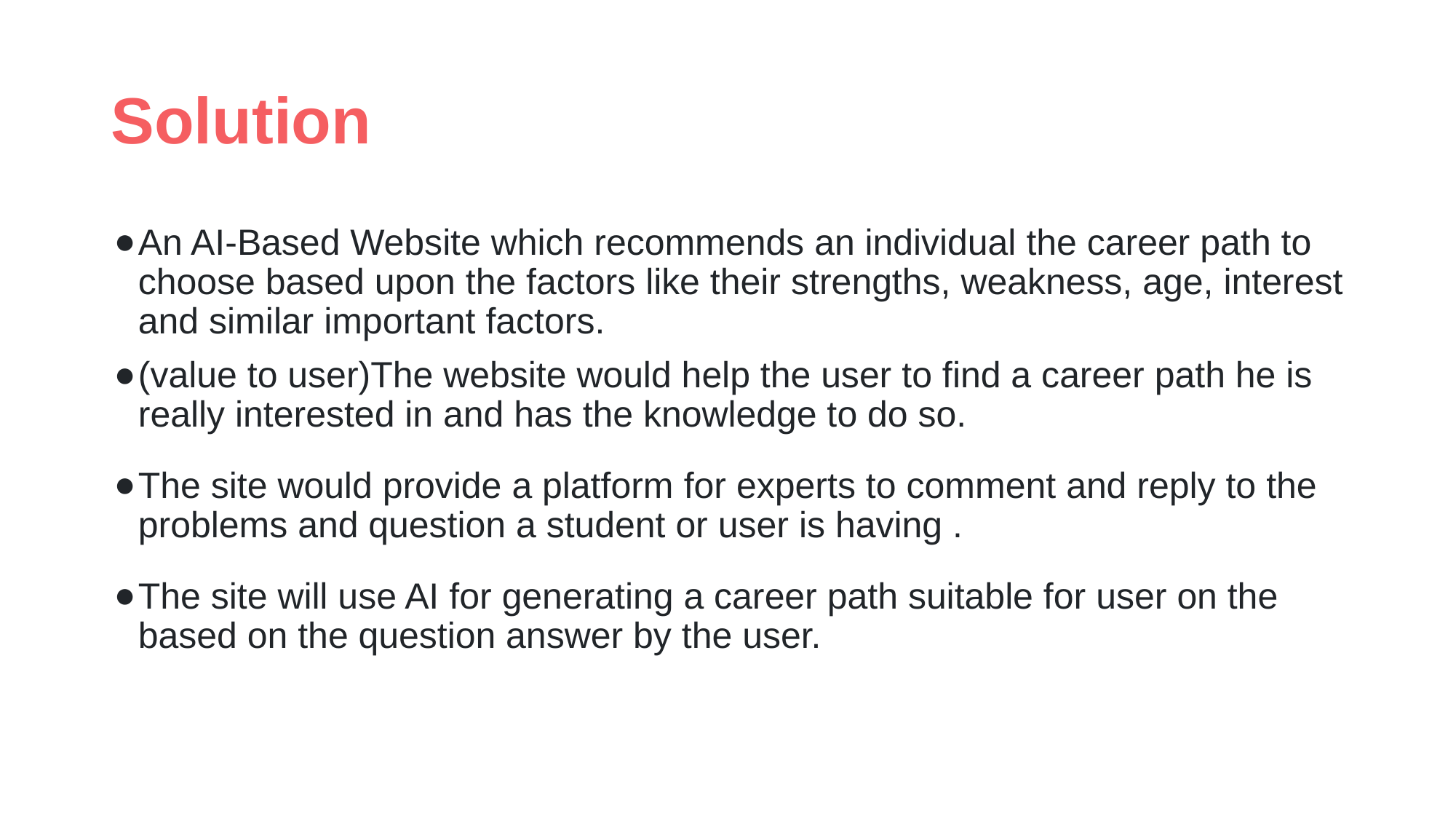

# Solution
An AI-Based Website which recommends an individual the career path to choose based upon the factors like their strengths, weakness, age, interest and similar important factors.
(value to user)The website would help the user to find a career path he is really interested in and has the knowledge to do so.
The site would provide a platform for experts to comment and reply to the problems and question a student or user is having .
The site will use AI for generating a career path suitable for user on the based on the question answer by the user.